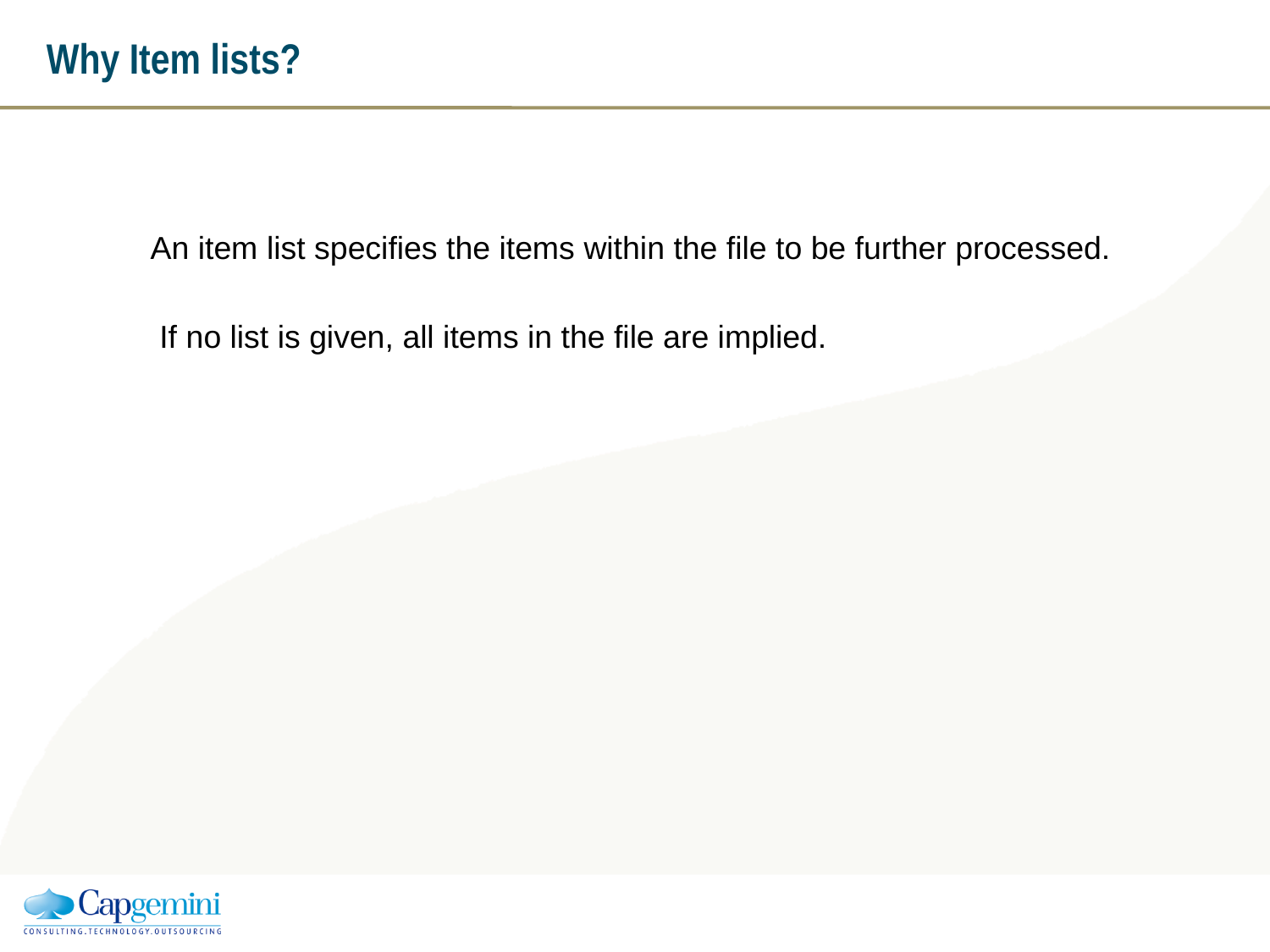

# Why Item lists?
An item list specifies the items within the file to be further processed.

 If no list is given, all items in the file are implied.